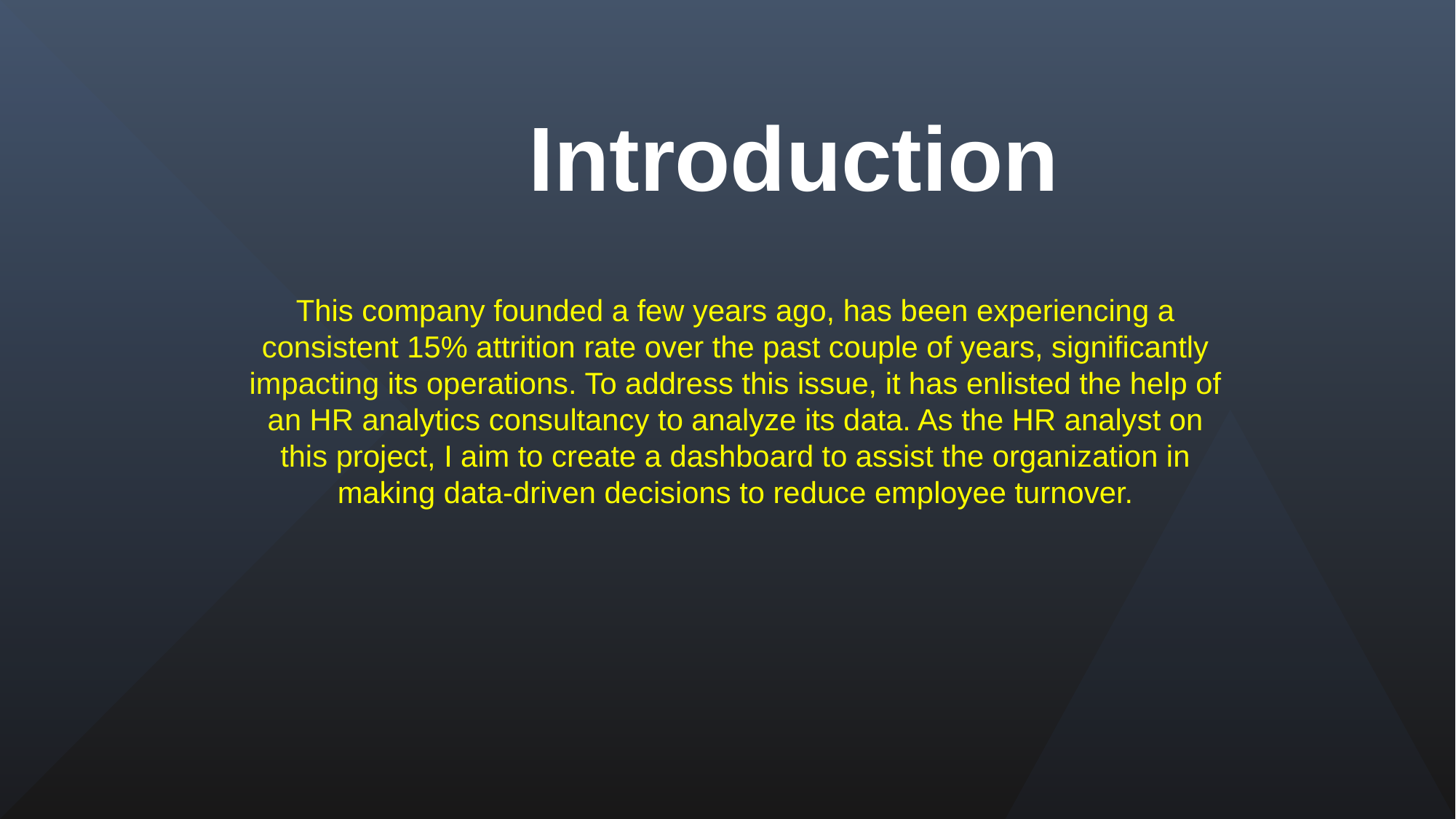

Introduction

This company founded a few years ago, has been experiencing a consistent 15% attrition rate over the past couple of years, significantly impacting its operations. To address this issue, it has enlisted the help of an HR analytics consultancy to analyze its data. As the HR analyst on this project, I aim to create a dashboard to assist the organization in making data-driven decisions to reduce employee turnover.